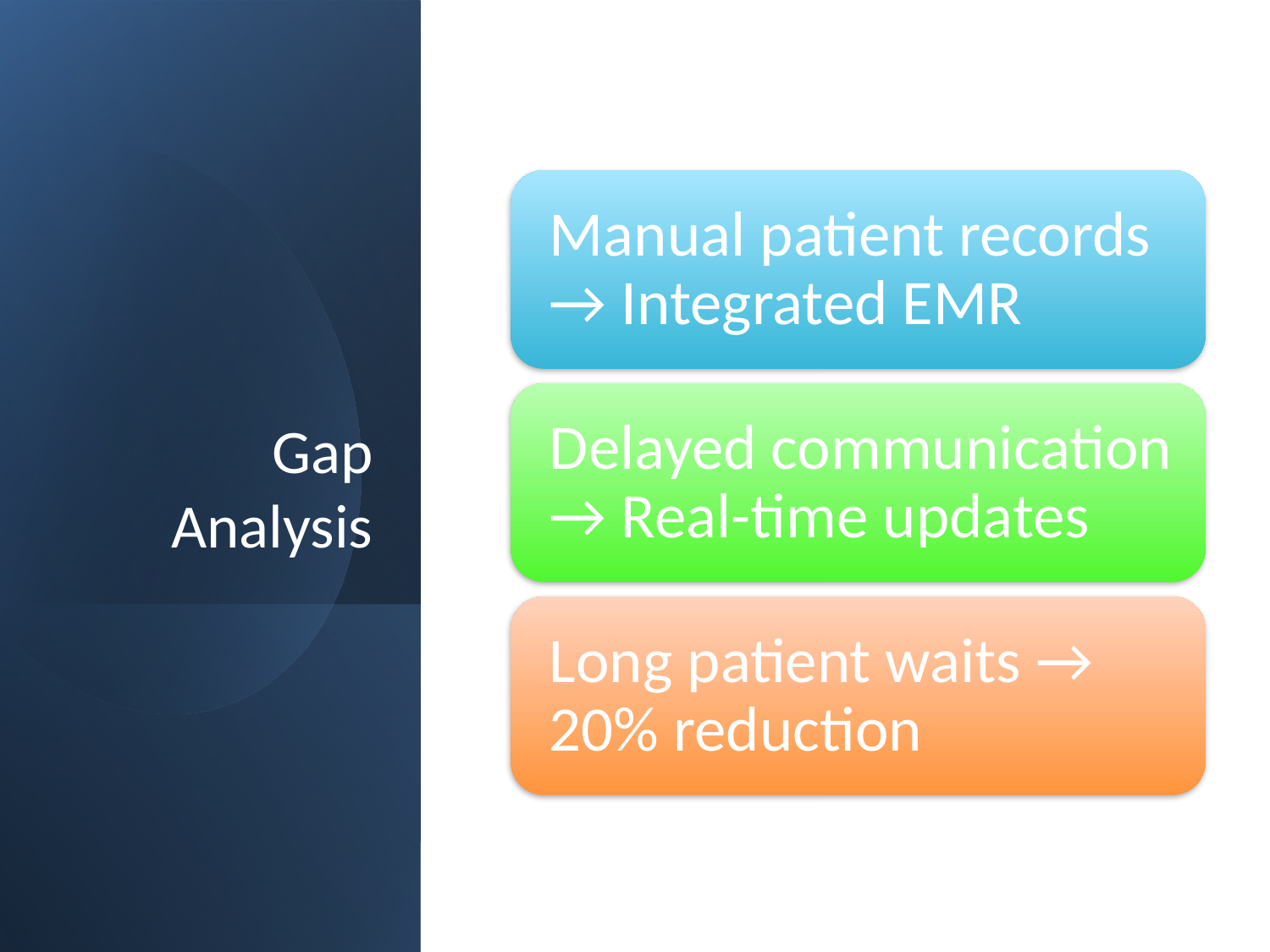

Manual patient records → Integrated EMR
Delayed communication → Real-time updates
Long patient waits → 20% reduction

# Gap Analysis